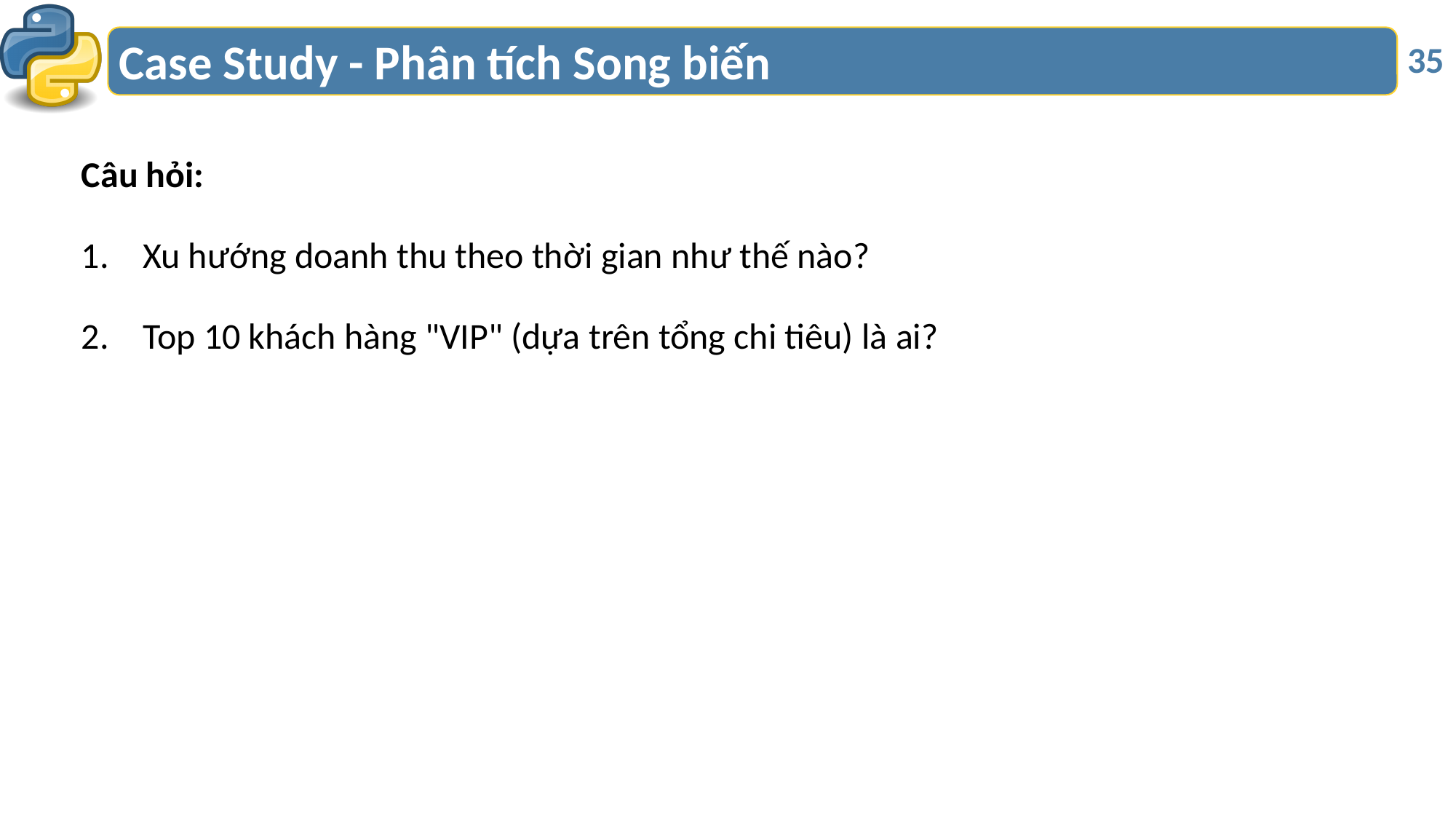

# Case Study - Phân tích Song biến
35
Câu hỏi:
Xu hướng doanh thu theo thời gian như thế nào?
Top 10 khách hàng "VIP" (dựa trên tổng chi tiêu) là ai?